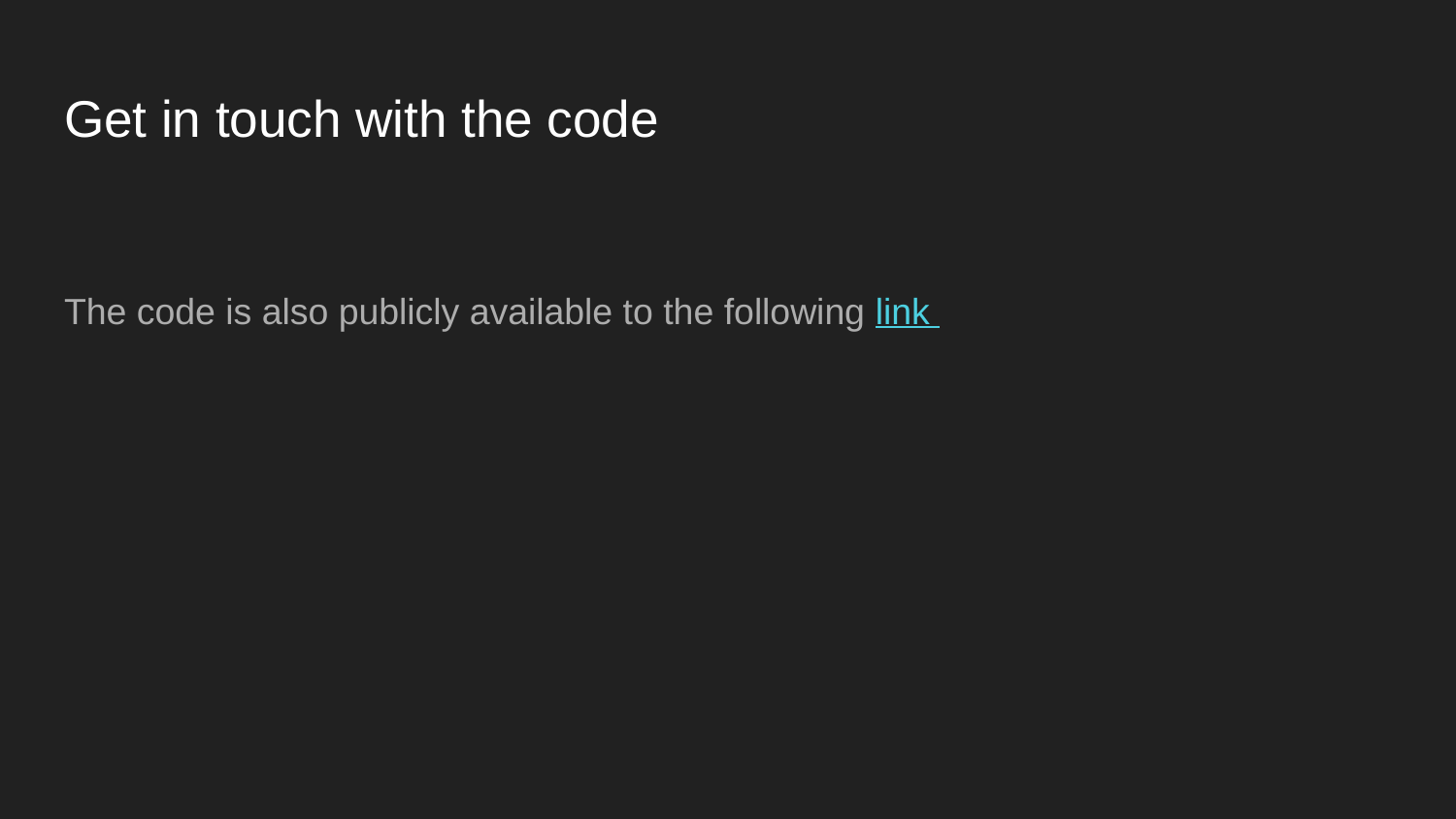

# Get in touch with the code
The code is also publicly available to the following link